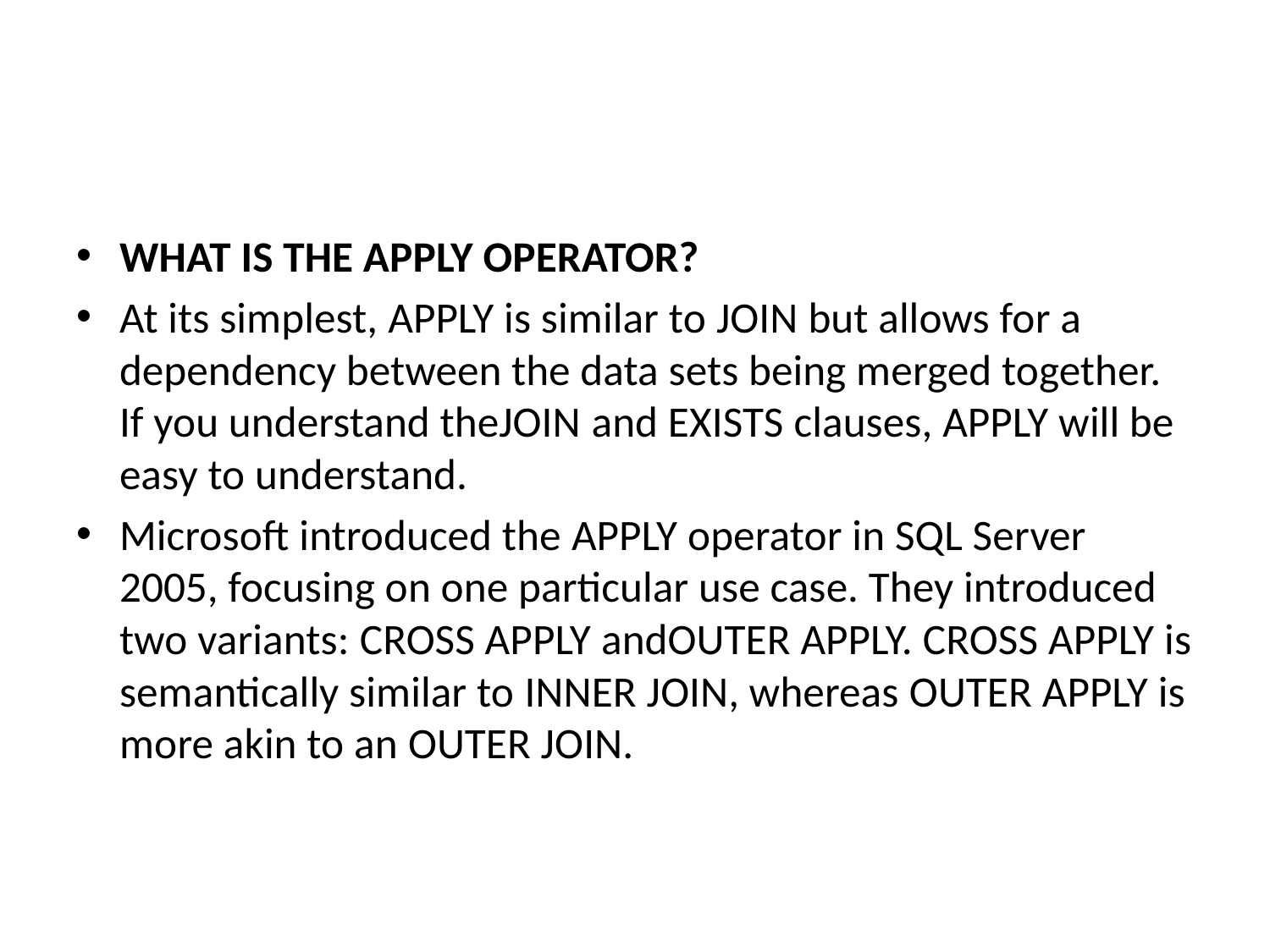

#
WHAT IS THE APPLY OPERATOR?
At its simplest, APPLY is similar to JOIN but allows for a dependency between the data sets being merged together. If you understand theJOIN and EXISTS clauses, APPLY will be easy to understand.
Microsoft introduced the APPLY operator in SQL Server 2005, focusing on one particular use case. They introduced two variants: CROSS APPLY andOUTER APPLY. CROSS APPLY is semantically similar to INNER JOIN, whereas OUTER APPLY is more akin to an OUTER JOIN.